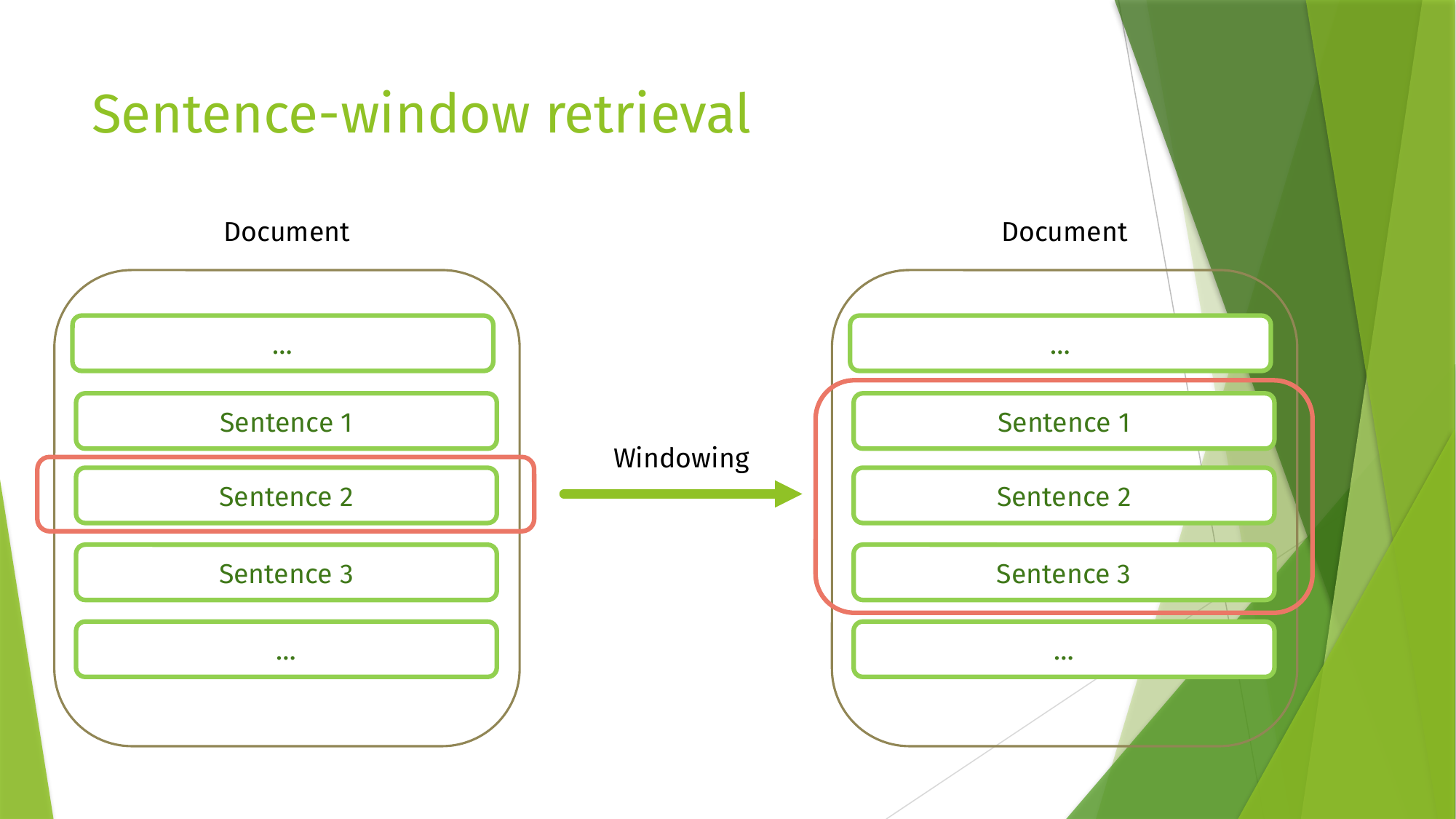

# Sentence-window retrieval
Document
Document

…
…

Sentence 1
Sentence 1
Windowing

Sentence 2
Sentence 2
Sentence 3
Sentence 3
…
…